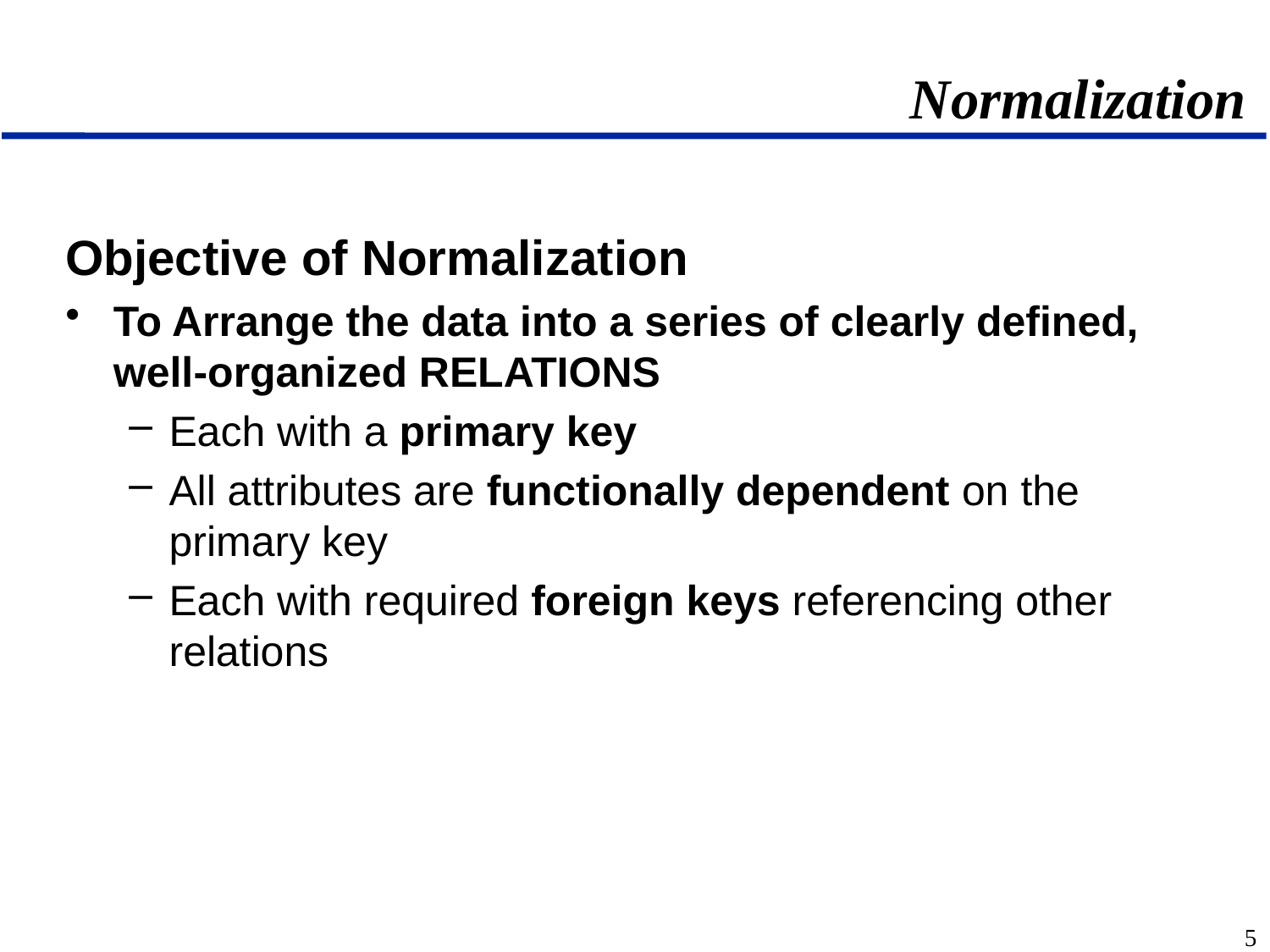

# Normalization
Objective of Normalization
To Arrange the data into a series of clearly defined, well-organized RELATIONS
Each with a primary key
All attributes are functionally dependent on the primary key
Each with required foreign keys referencing other relations

5